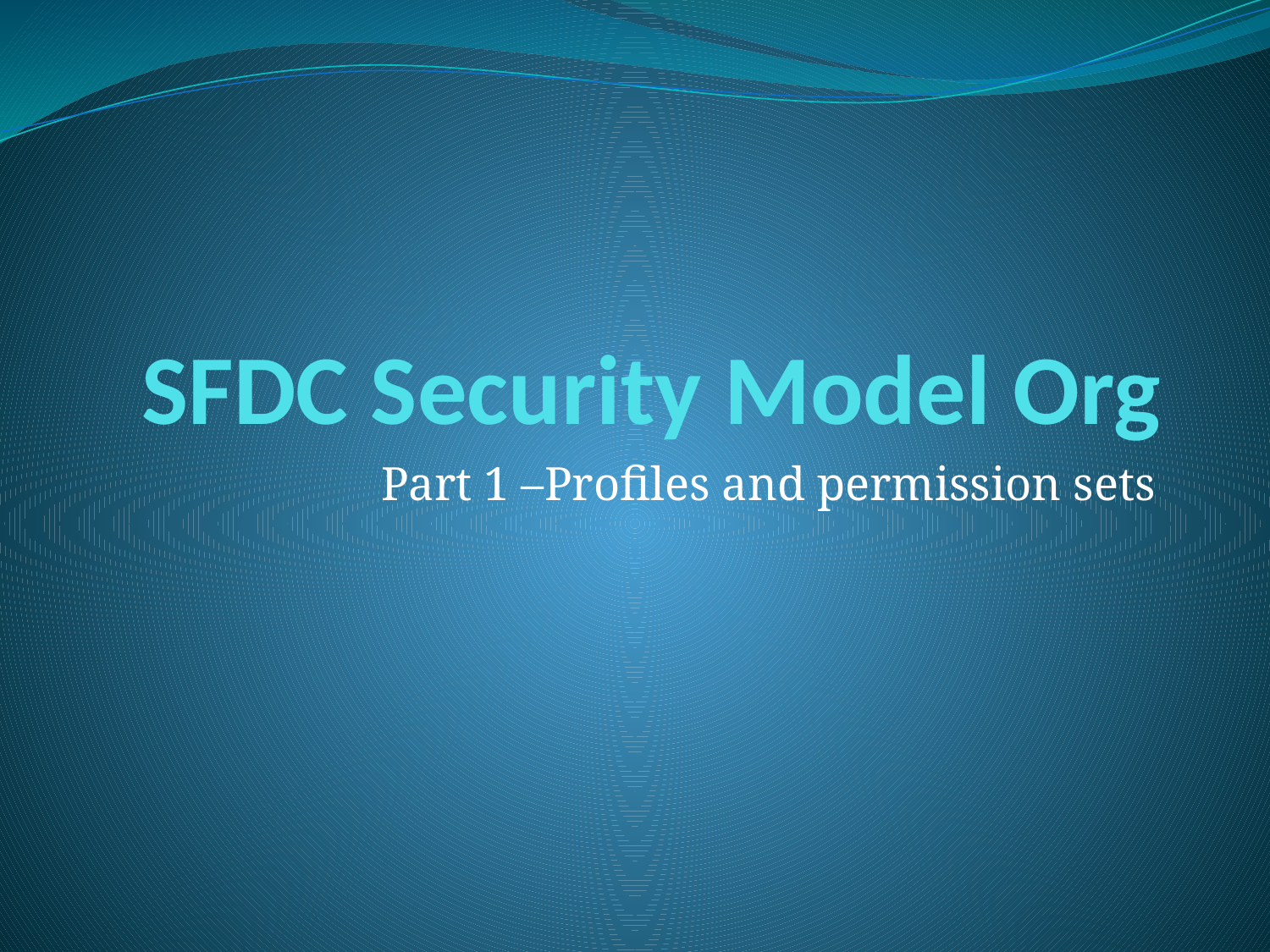

# SFDC Security Model Org
Part 1 –Profiles and permission sets